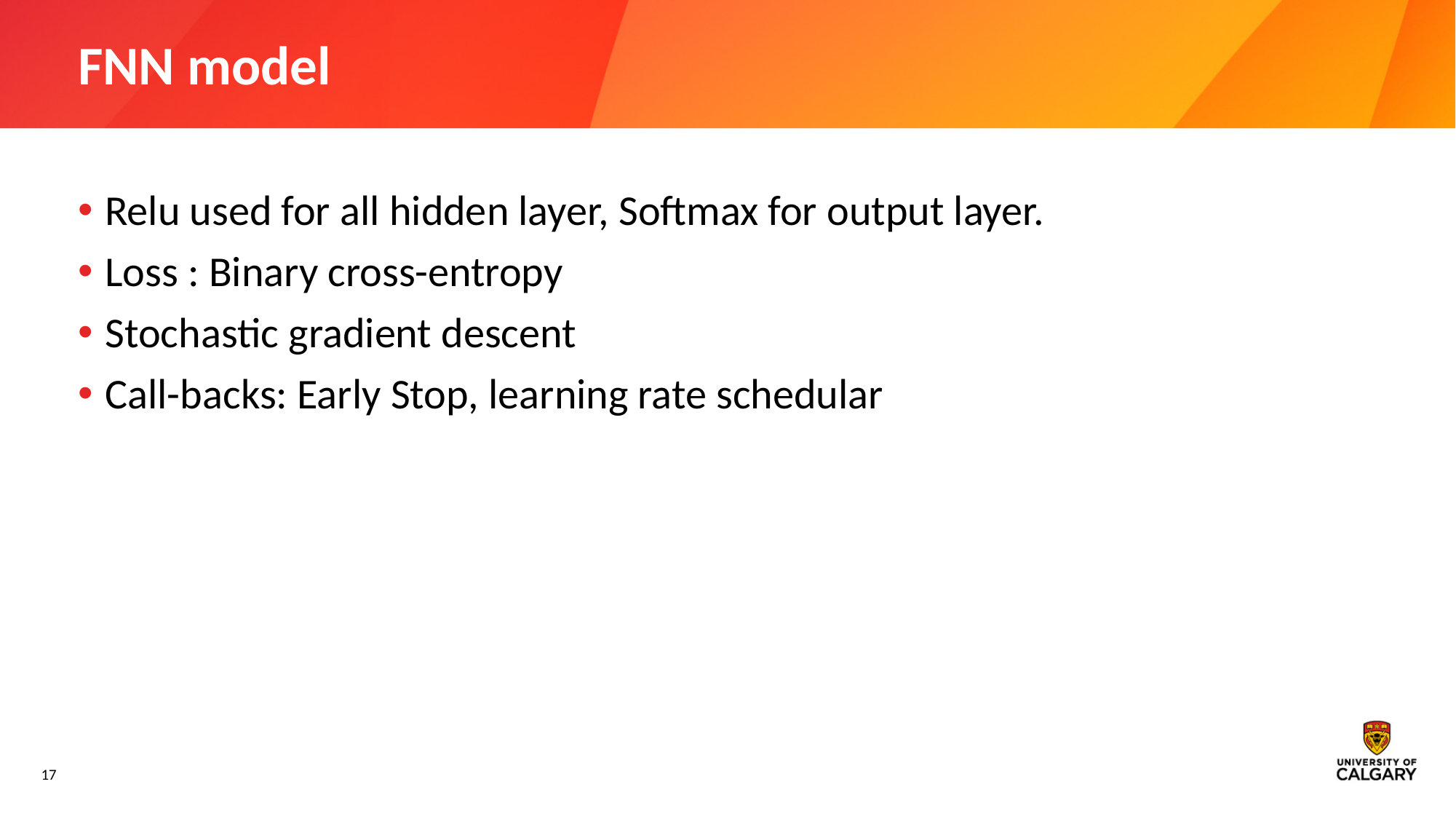

# FNN model
Relu used for all hidden layer, Softmax for output layer.
Loss : Binary cross-entropy
Stochastic gradient descent
Call-backs: Early Stop, learning rate schedular
17